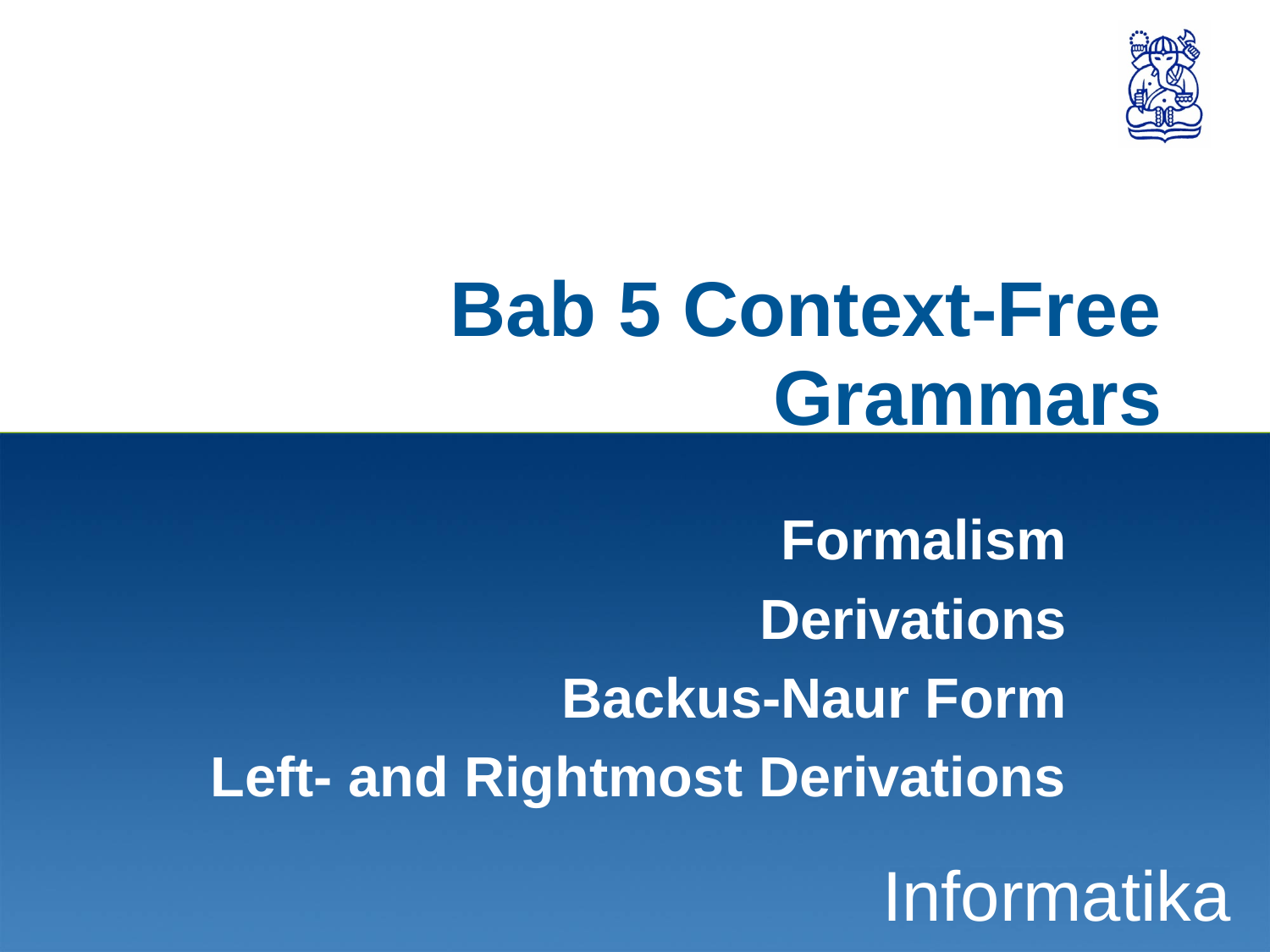

1
# Bab 5 Context-Free Grammars
Formalism
Derivations
Backus-Naur Form
Left- and Rightmost Derivations